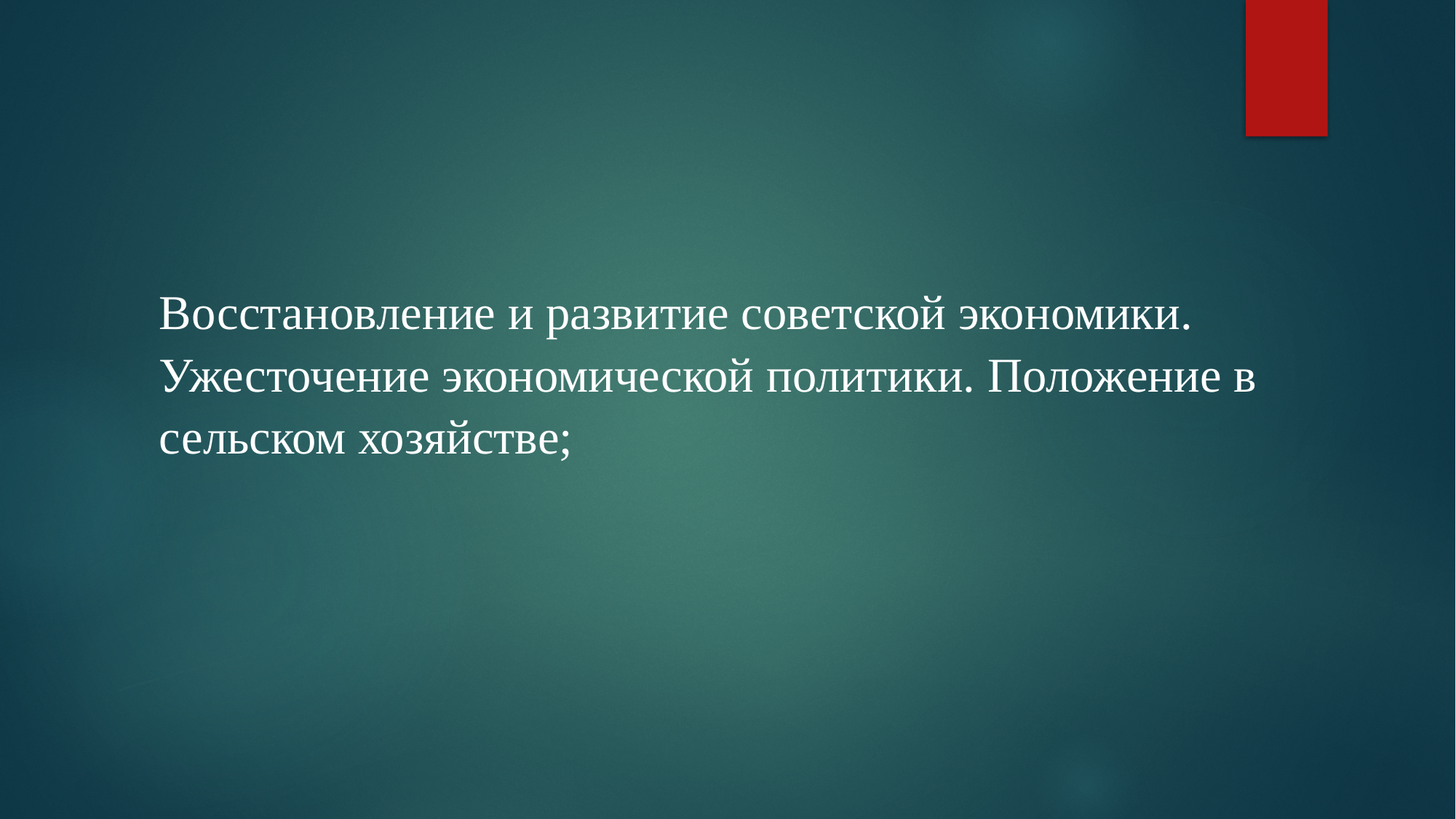

Восстановление и развитие советской экономики. Ужесточение экономической политики. Положение в сельском хозяйстве;